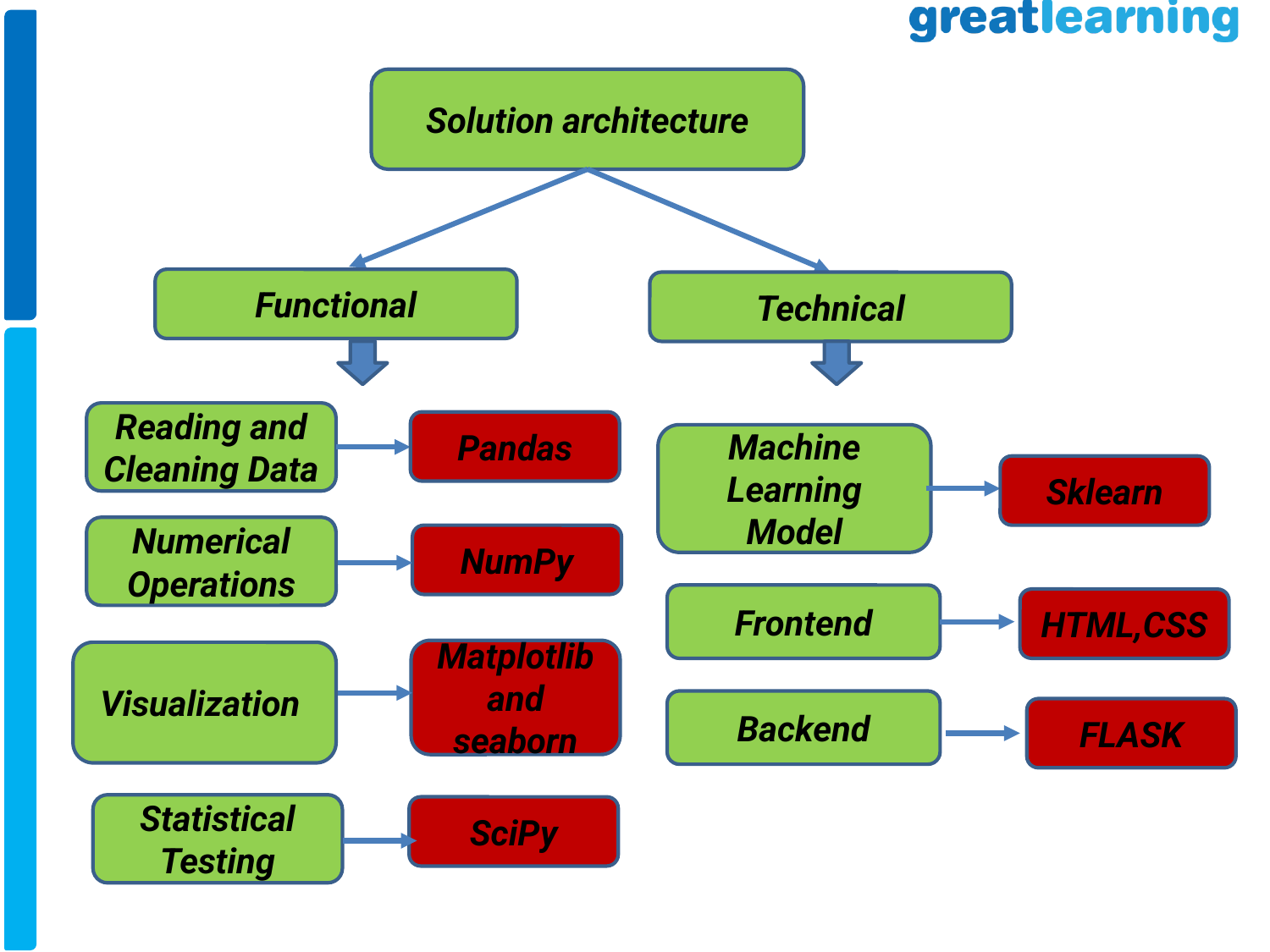

Solution architecture
Functional
Technical

Reading and Cleaning Data
Pandas
Machine Learning Model
Sklearn
Numerical Operations
NumPy
Frontend
HTML,CSS
Matplotlib and seaborn
Visualization
Backend
FLASK
Statistical Testing
SciPy